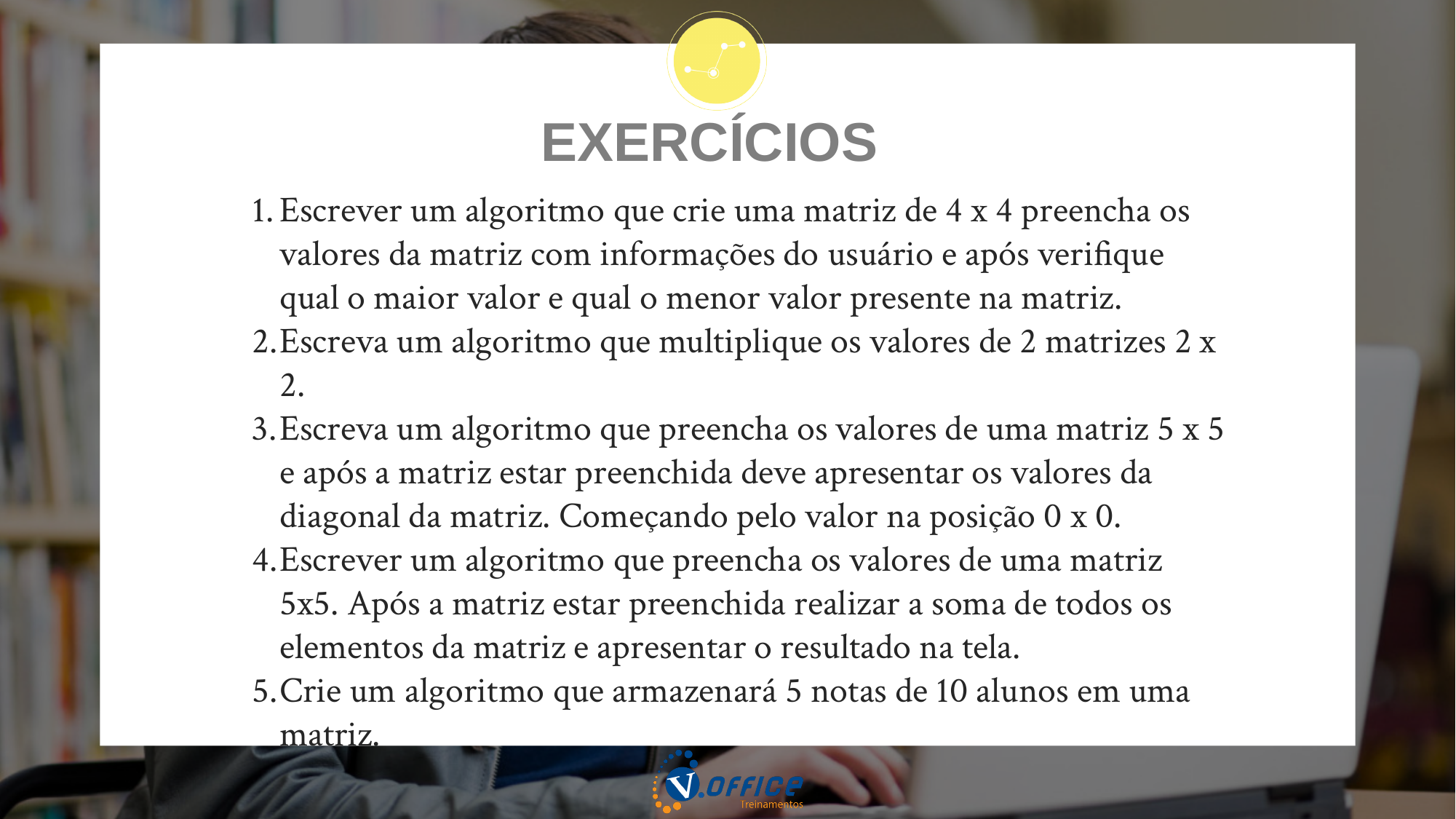

# EXERCÍCIOS
Escrever um algoritmo que crie uma matriz de 4 x 4 preencha os valores da matriz com informações do usuário e após verifique qual o maior valor e qual o menor valor presente na matriz.
Escreva um algoritmo que multiplique os valores de 2 matrizes 2 x 2.
Escreva um algoritmo que preencha os valores de uma matriz 5 x 5 e após a matriz estar preenchida deve apresentar os valores da diagonal da matriz. Começando pelo valor na posição 0 x 0.
Escrever um algoritmo que preencha os valores de uma matriz 5x5. Após a matriz estar preenchida realizar a soma de todos os elementos da matriz e apresentar o resultado na tela.
Crie um algoritmo que armazenará 5 notas de 10 alunos em uma matriz.